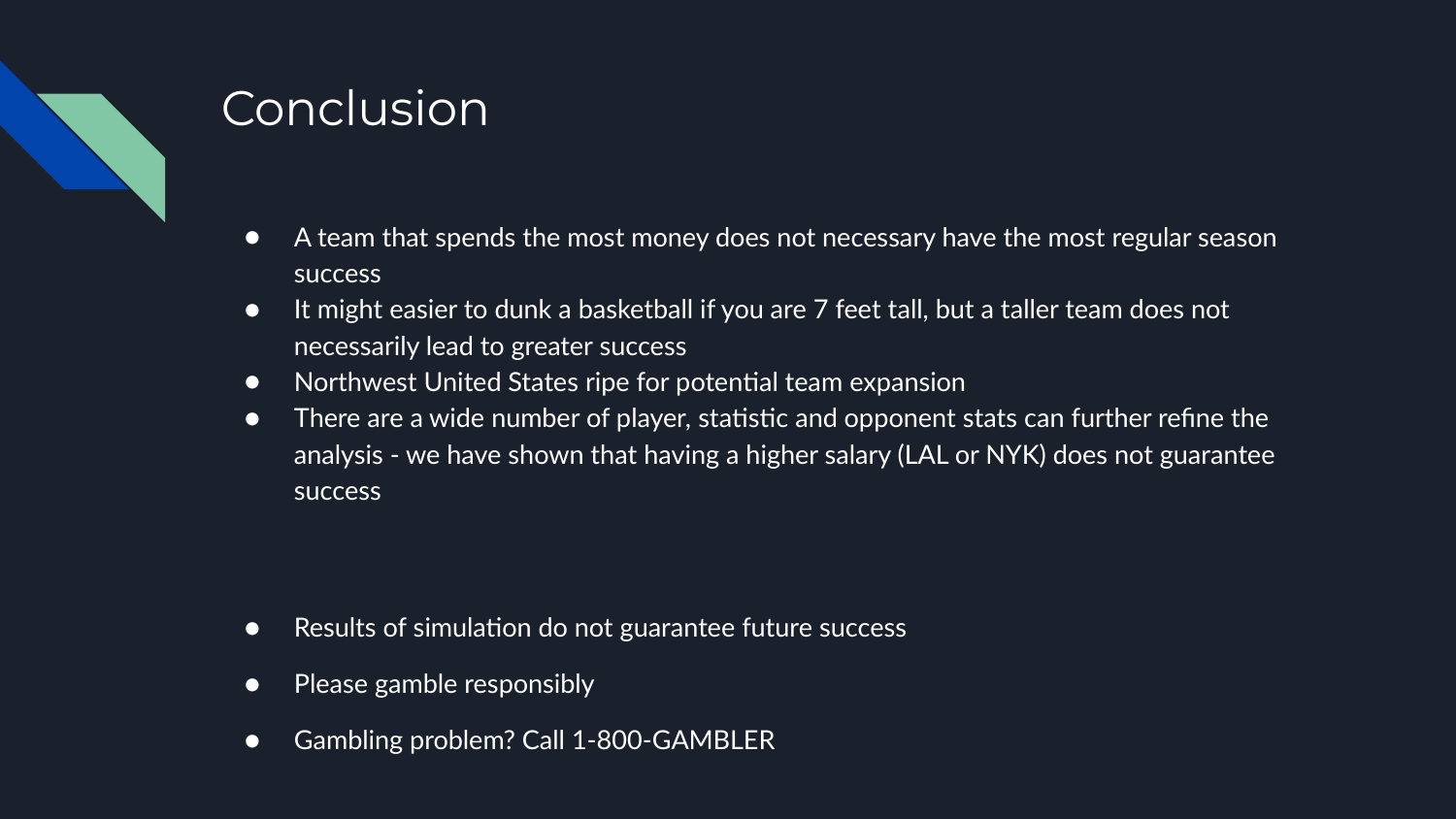

# Conclusion
A team that spends the most money does not necessary have the most regular season success
It might easier to dunk a basketball if you are 7 feet tall, but a taller team does not necessarily lead to greater success
Northwest United States ripe for potential team expansion
There are a wide number of player, statistic and opponent stats can further refine the analysis - we have shown that having a higher salary (LAL or NYK) does not guarantee success

Results of simulation do not guarantee future success
Please gamble responsibly
Gambling problem? Call 1-800-GAMBLER